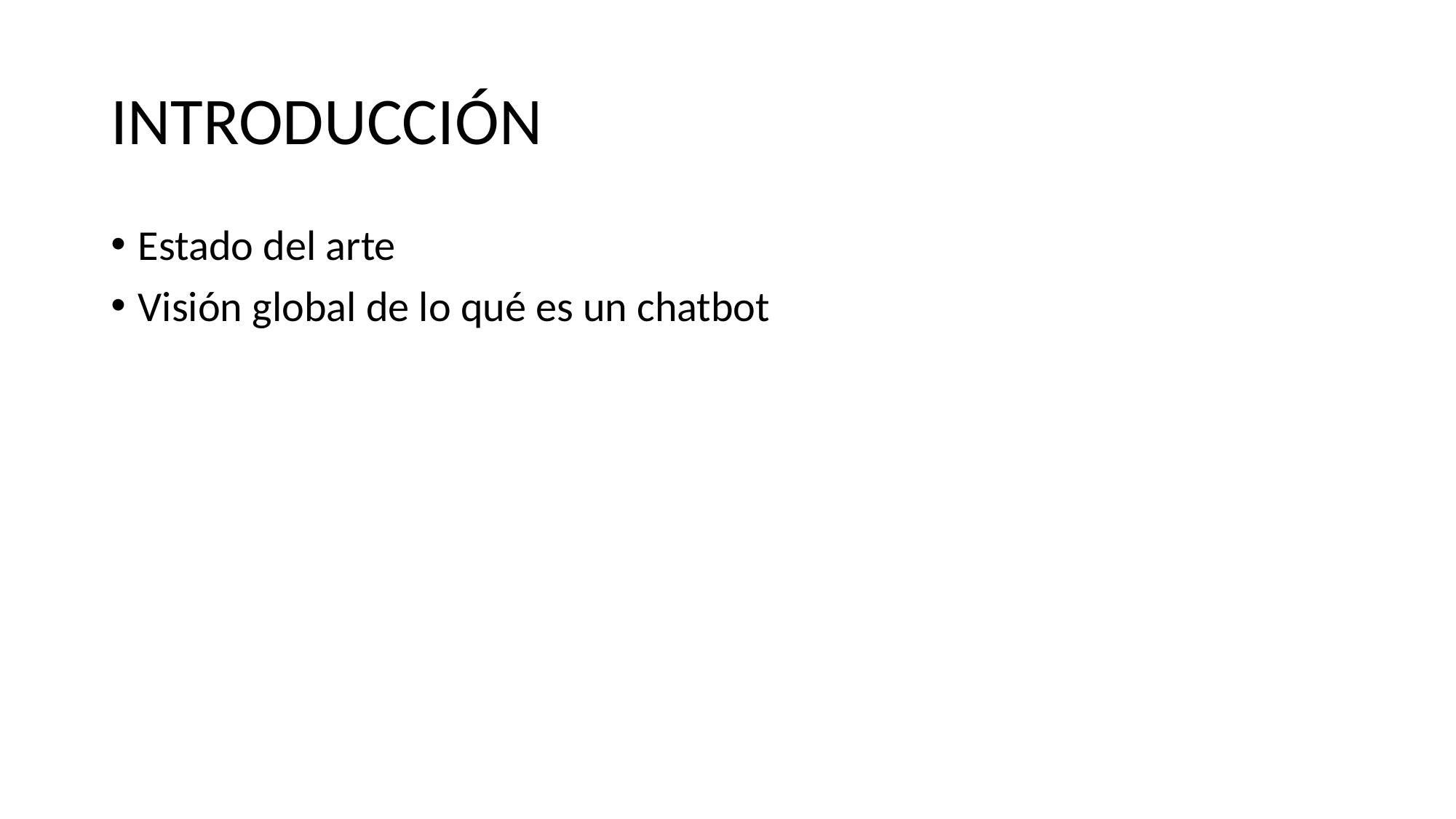

# INTRODUCCIÓN
Estado del arte
Visión global de lo qué es un chatbot